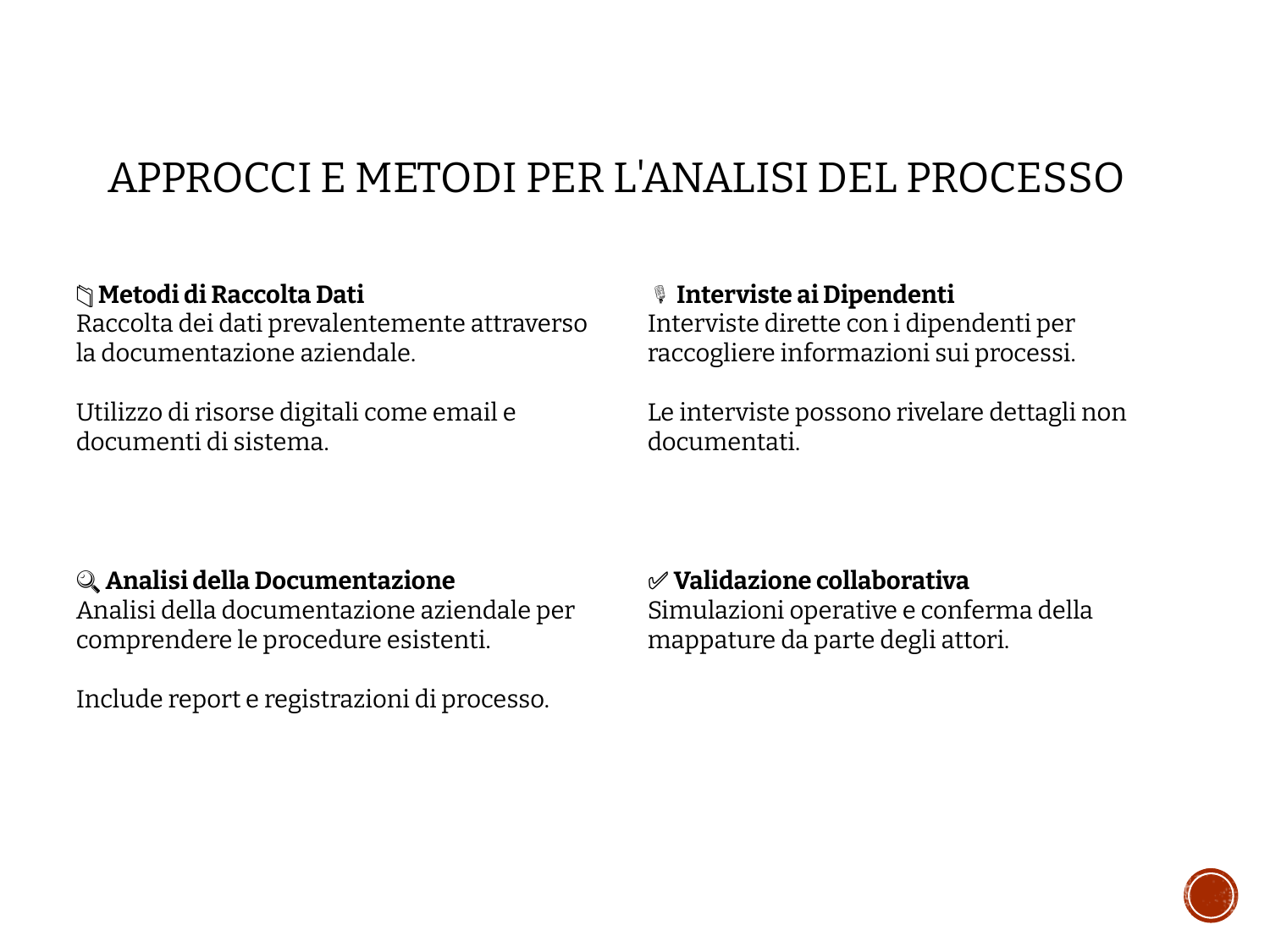

# Approcci e Metodi per l'Analisi del Processo

📁 Metodi di Raccolta Dati
Raccolta dei dati prevalentemente attraverso la documentazione aziendale.
Utilizzo di risorse digitali come email e documenti di sistema.

🎙️ Interviste ai Dipendenti
Interviste dirette con i dipendenti per raccogliere informazioni sui processi.
Le interviste possono rivelare dettagli non documentati.

🔍 Analisi della Documentazione
Analisi della documentazione aziendale per comprendere le procedure esistenti.
Include report e registrazioni di processo.

✅ Validazione collaborativa
Simulazioni operative e conferma della mappature da parte degli attori.